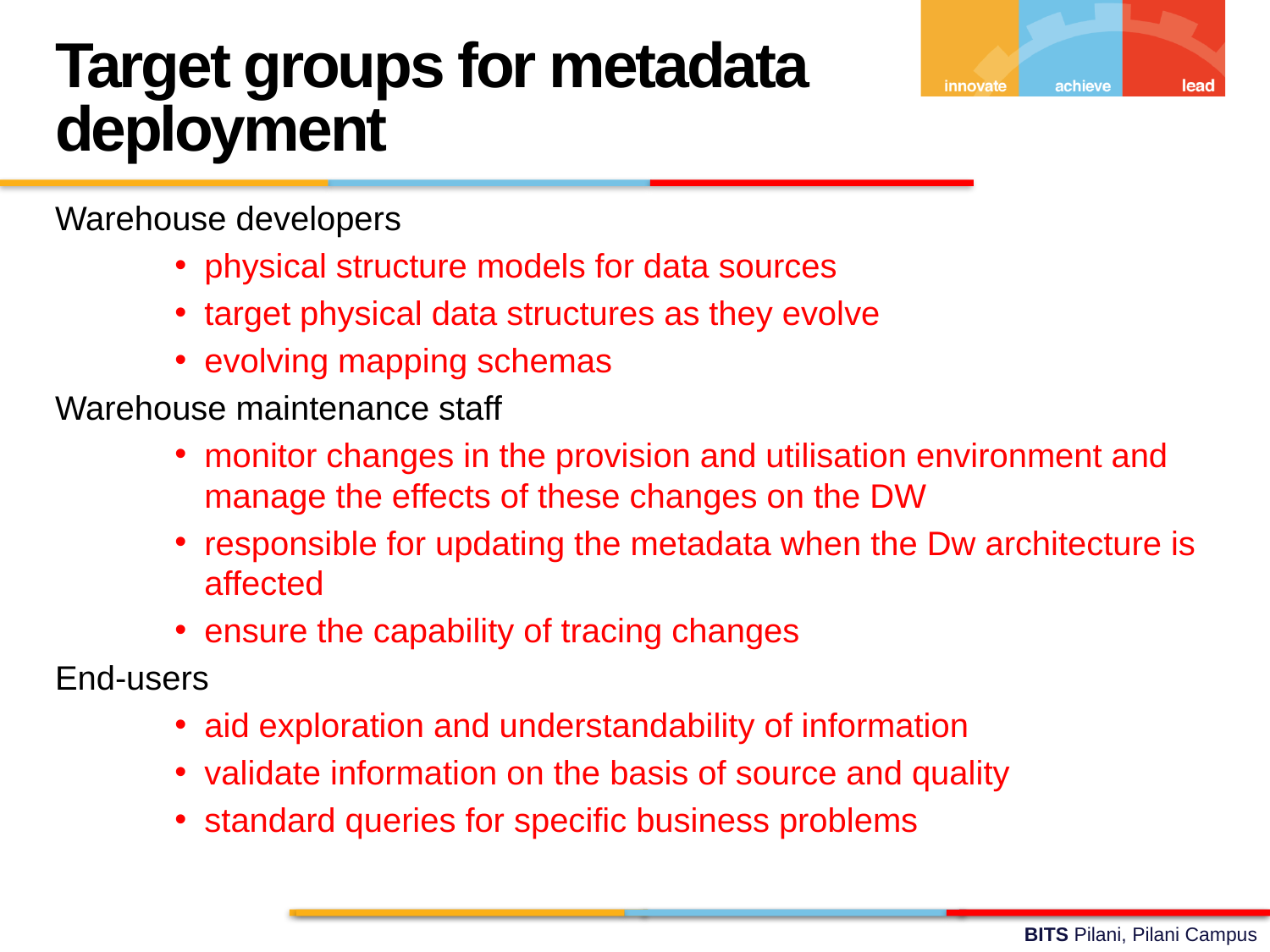

Target groups for metadata deployment
Warehouse developers
physical structure models for data sources
target physical data structures as they evolve
evolving mapping schemas
Warehouse maintenance staff
monitor changes in the provision and utilisation environment and manage the effects of these changes on the DW
responsible for updating the metadata when the Dw architecture is affected
ensure the capability of tracing changes
End-users
aid exploration and understandability of information
validate information on the basis of source and quality
standard queries for specific business problems